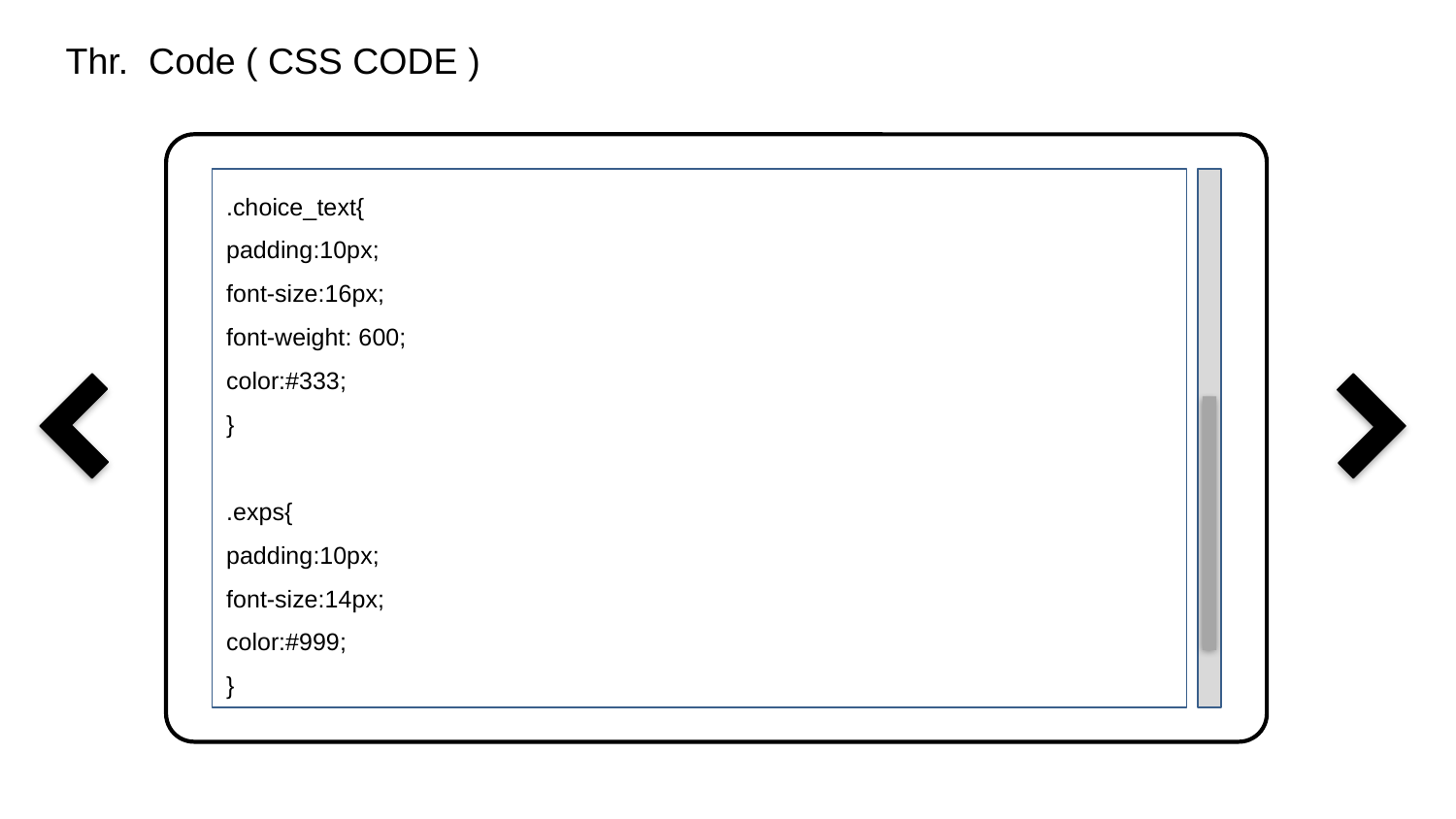

Thr.  Code ( CSS CODE )

.choice_text{
padding:10px;
font-size:16px;
font-weight: 600;
color:#333;
}

.exps{
padding:10px;
font-size:14px;
color:#999;
}